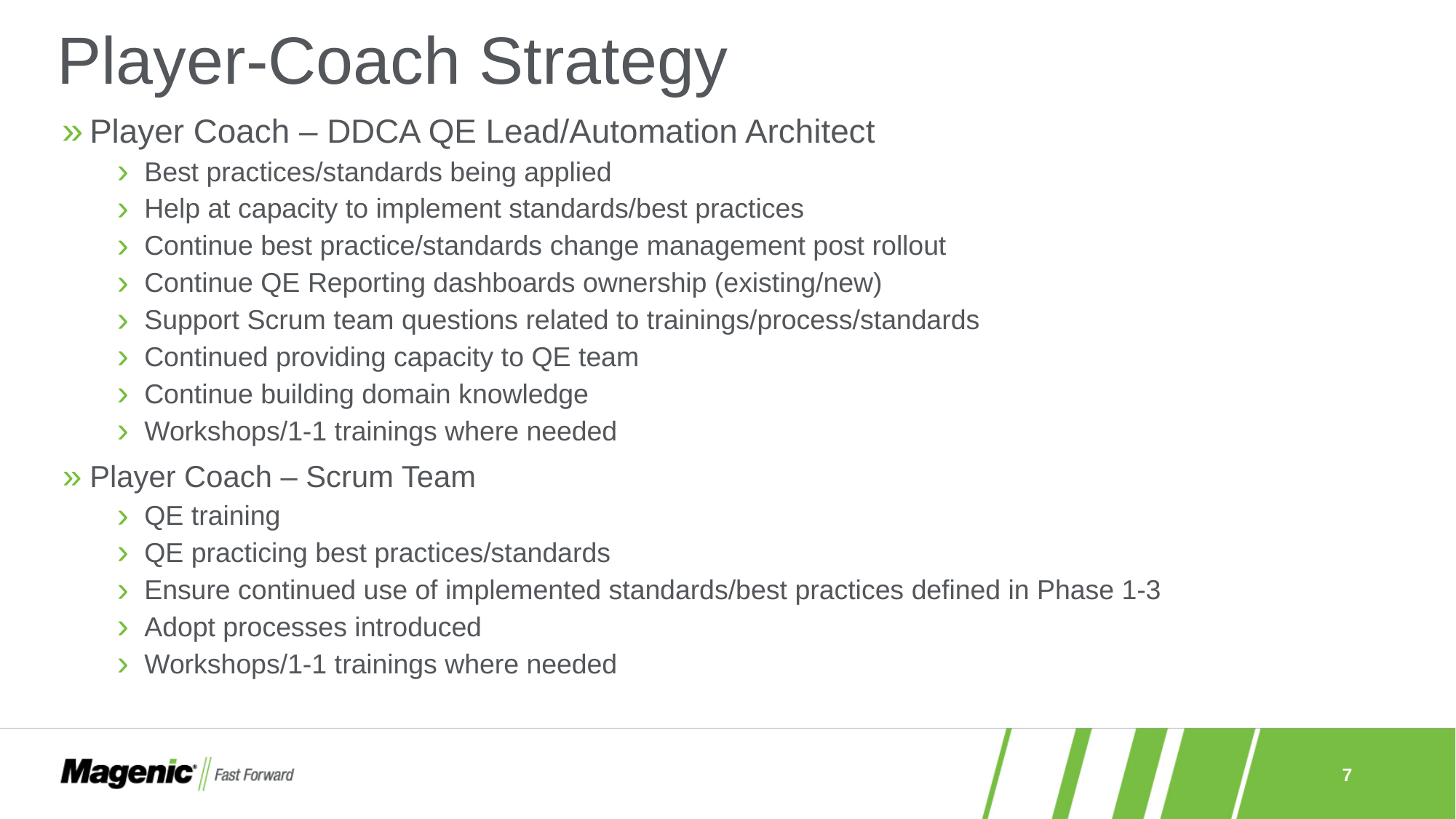

# Player-Coach Strategy
Player Coach – DDCA QE Lead/Automation Architect
Best practices/standards being applied
Help at capacity to implement standards/best practices
Continue best practice/standards change management post rollout
Continue QE Reporting dashboards ownership (existing/new)
Support Scrum team questions related to trainings/process/standards
Continued providing capacity to QE team
Continue building domain knowledge
Workshops/1-1 trainings where needed
Player Coach – Scrum Team
QE training
QE practicing best practices/standards
Ensure continued use of implemented standards/best practices defined in Phase 1-3
Adopt processes introduced
Workshops/1-1 trainings where needed